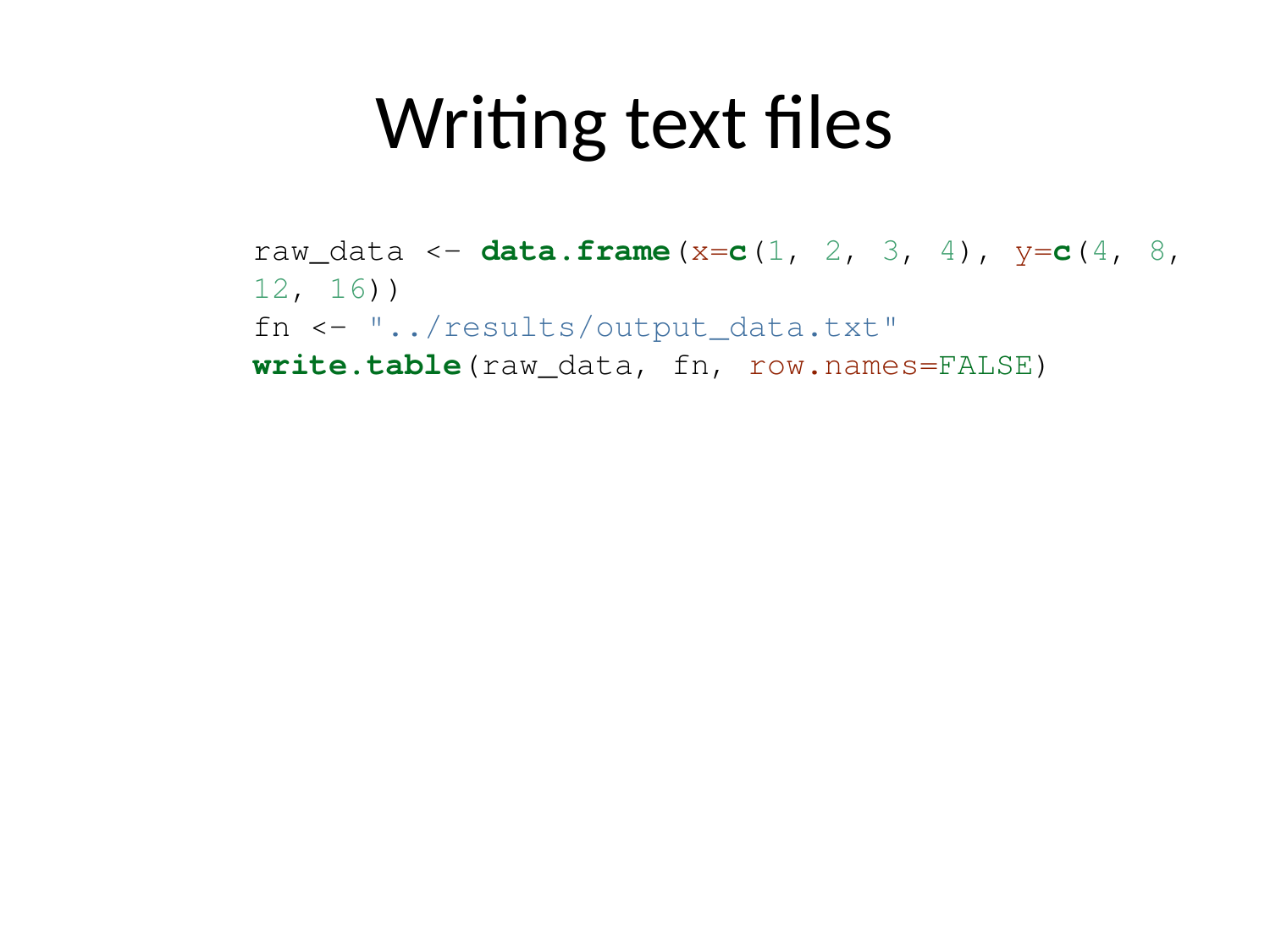

# Writing text files
raw_data <- data.frame(x=c(1, 2, 3, 4), y=c(4, 8, 12, 16))
fn <- "../results/output_data.txt"
write.table(raw_data, fn, row.names=FALSE)